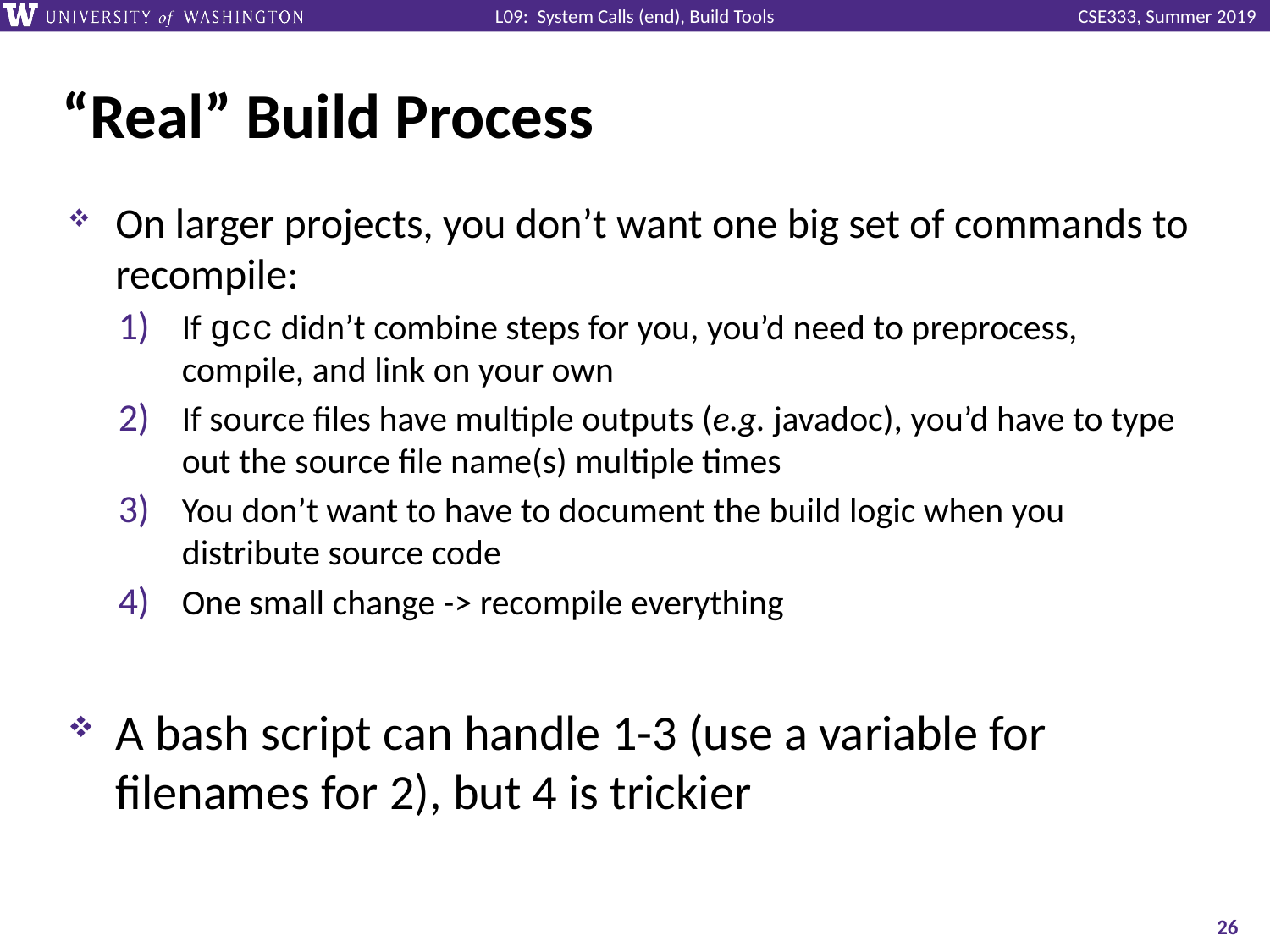

# “Real” Build Process
On larger projects, you don’t want one big set of commands to recompile:
If gcc didn’t combine steps for you, you’d need to preprocess, compile, and link on your own
If source files have multiple outputs (e.g. javadoc), you’d have to type out the source file name(s) multiple times
You don’t want to have to document the build logic when you distribute source code
One small change -> recompile everything

A bash script can handle 1-3 (use a variable for filenames for 2), but 4 is trickier
26